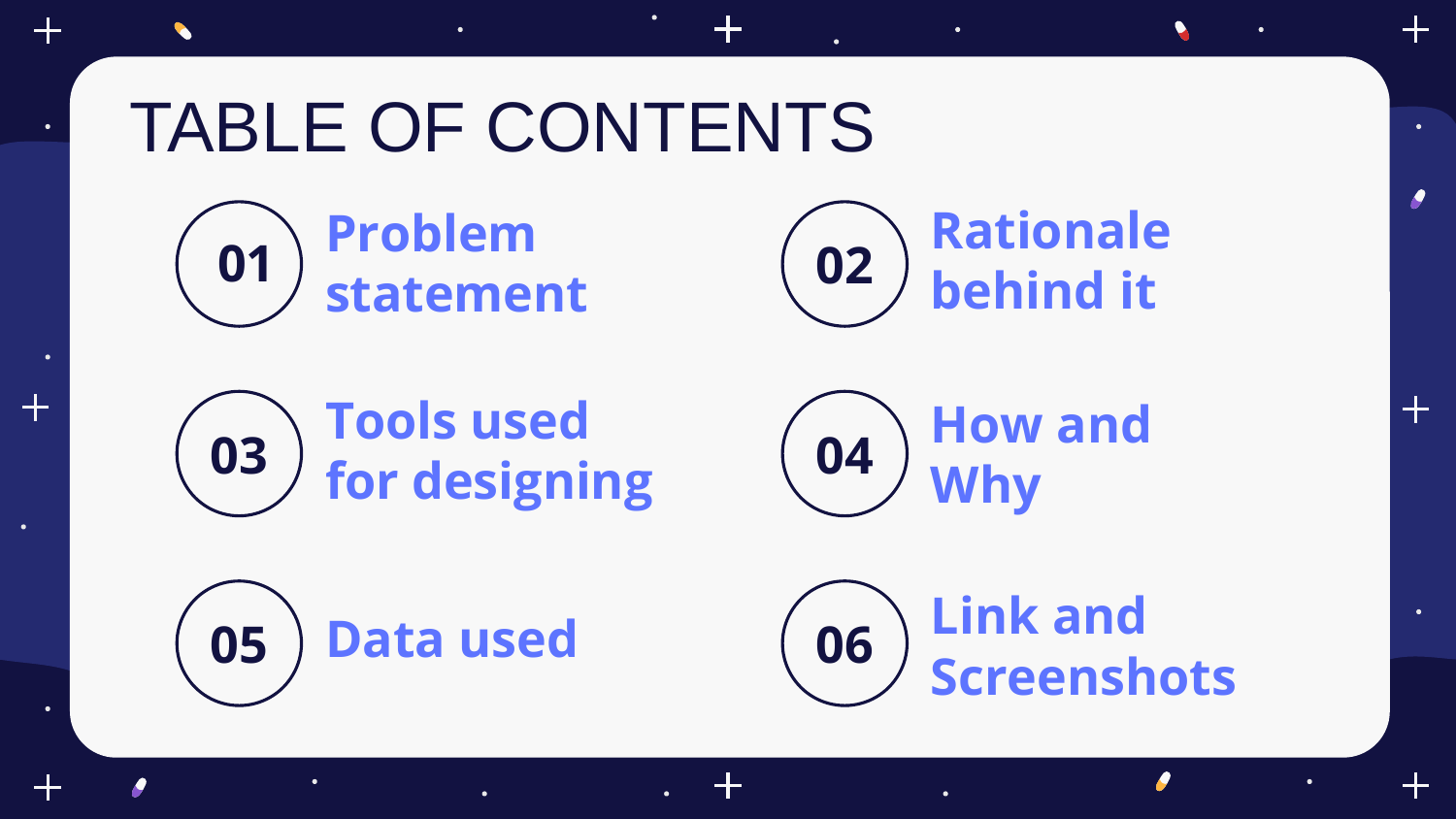

TABLE OF CONTENTS
Rationale behind it
# Problem statement
01

02
Tools used for designing
How and Why

03
04
Link and Screenshots

Data used
05
06